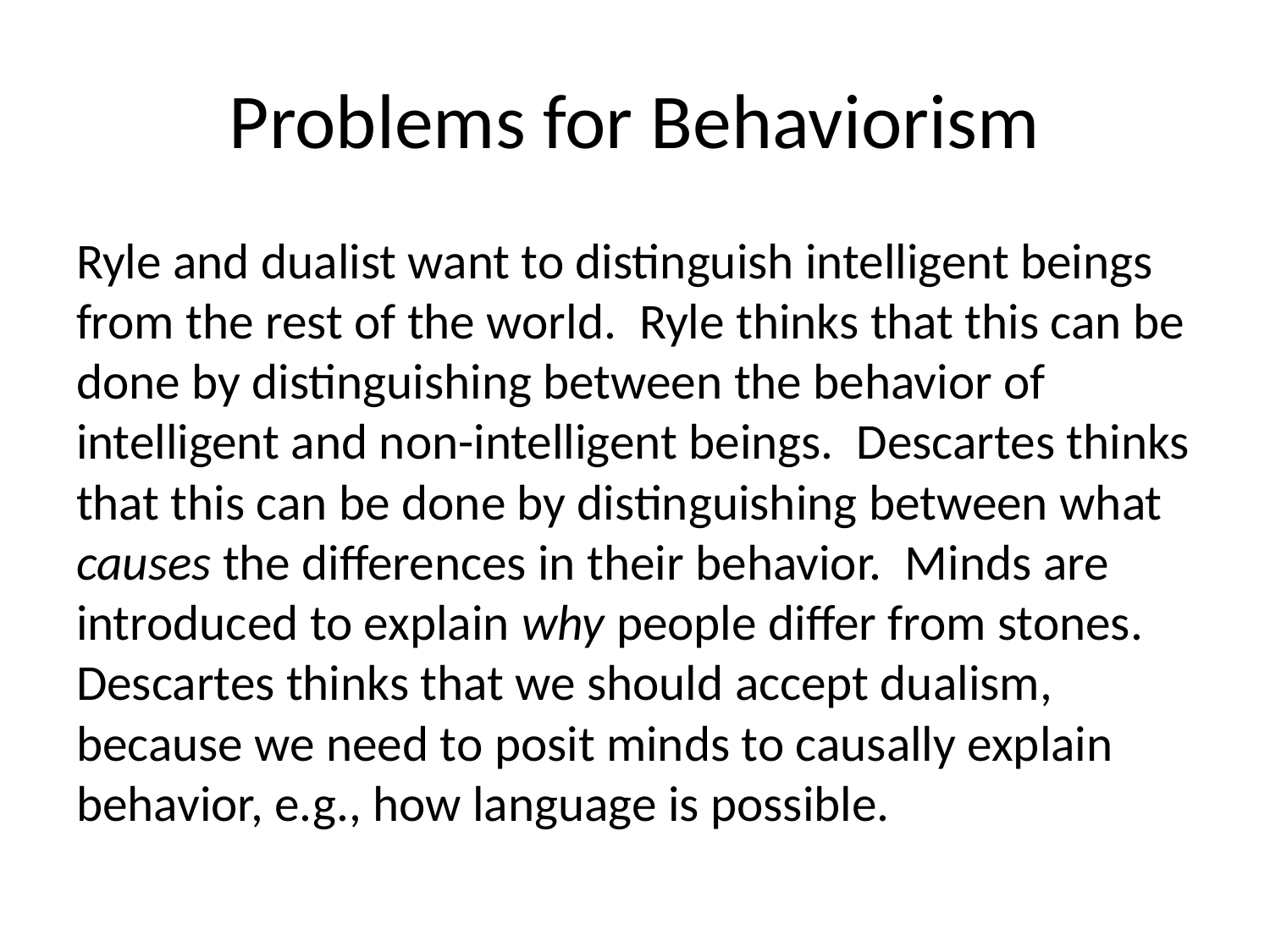

# Problems for Behaviorism
Ryle and dualist want to distinguish intelligent beings from the rest of the world.  Ryle thinks that this can be done by distinguishing between the behavior of intelligent and non-intelligent beings.  Descartes thinks that this can be done by distinguishing between what causes the differences in their behavior.  Minds are introduced to explain why people differ from stones.  Descartes thinks that we should accept dualism, because we need to posit minds to causally explain behavior, e.g., how language is possible.